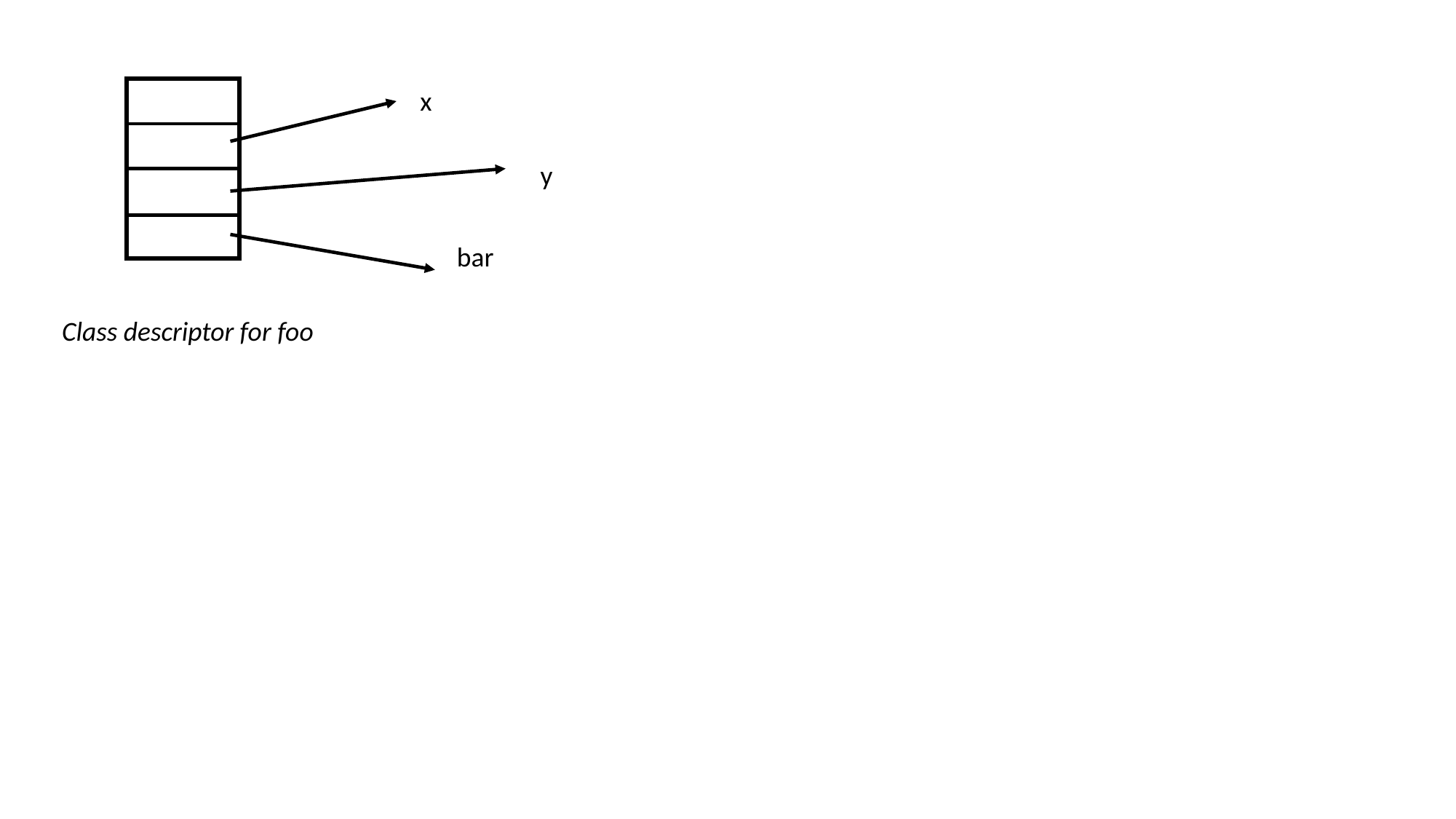

x
y
bar
Class descriptor for foo